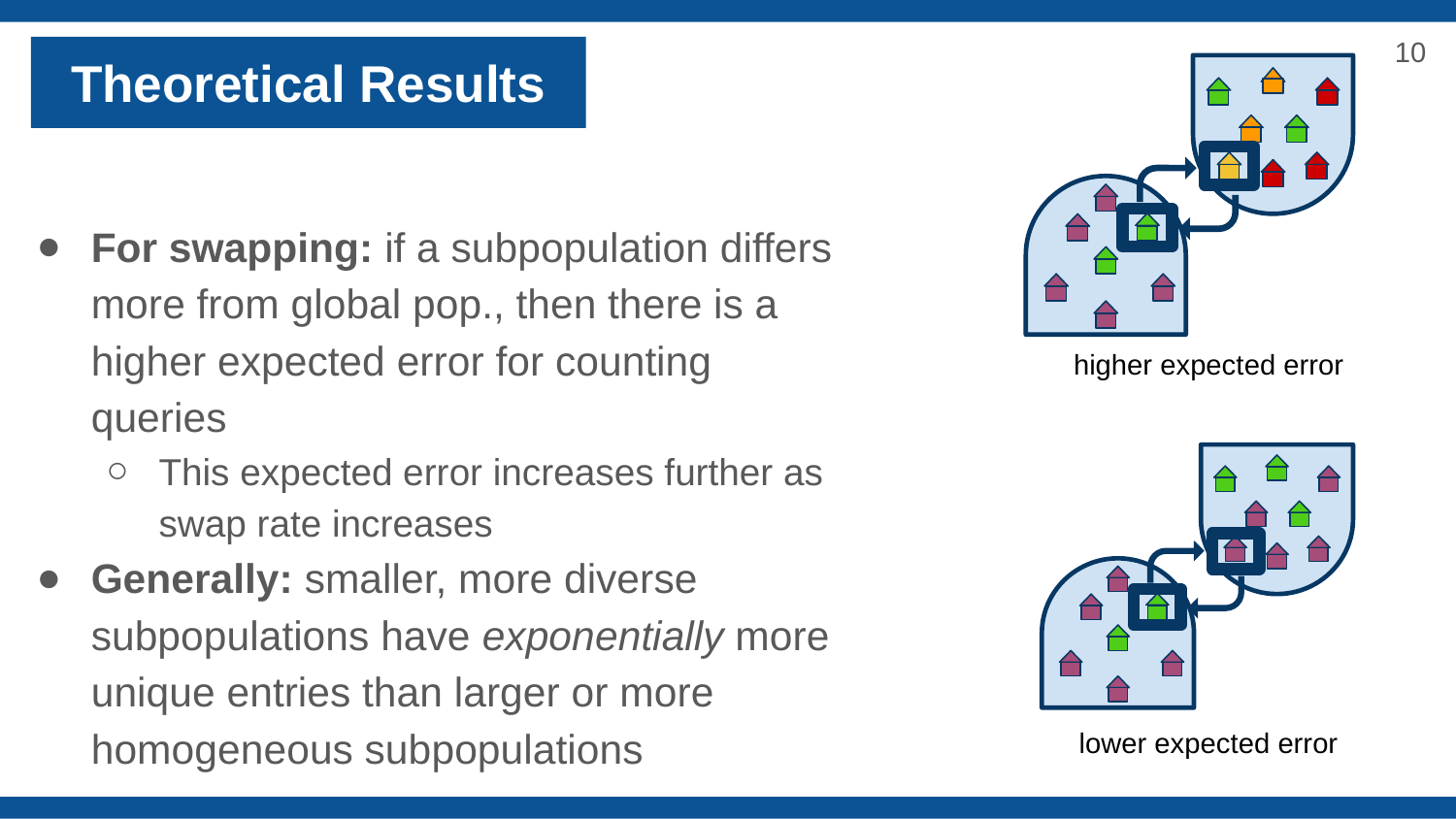

10
# Theoretical Results

For swapping: if a subpopulation differs more from global pop., then there is a higher expected error for counting queries
This expected error increases further as swap rate increases
Generally: smaller, more diverse subpopulations have exponentially more unique entries than larger or more homogeneous subpopulations

higher expected error

lower expected error